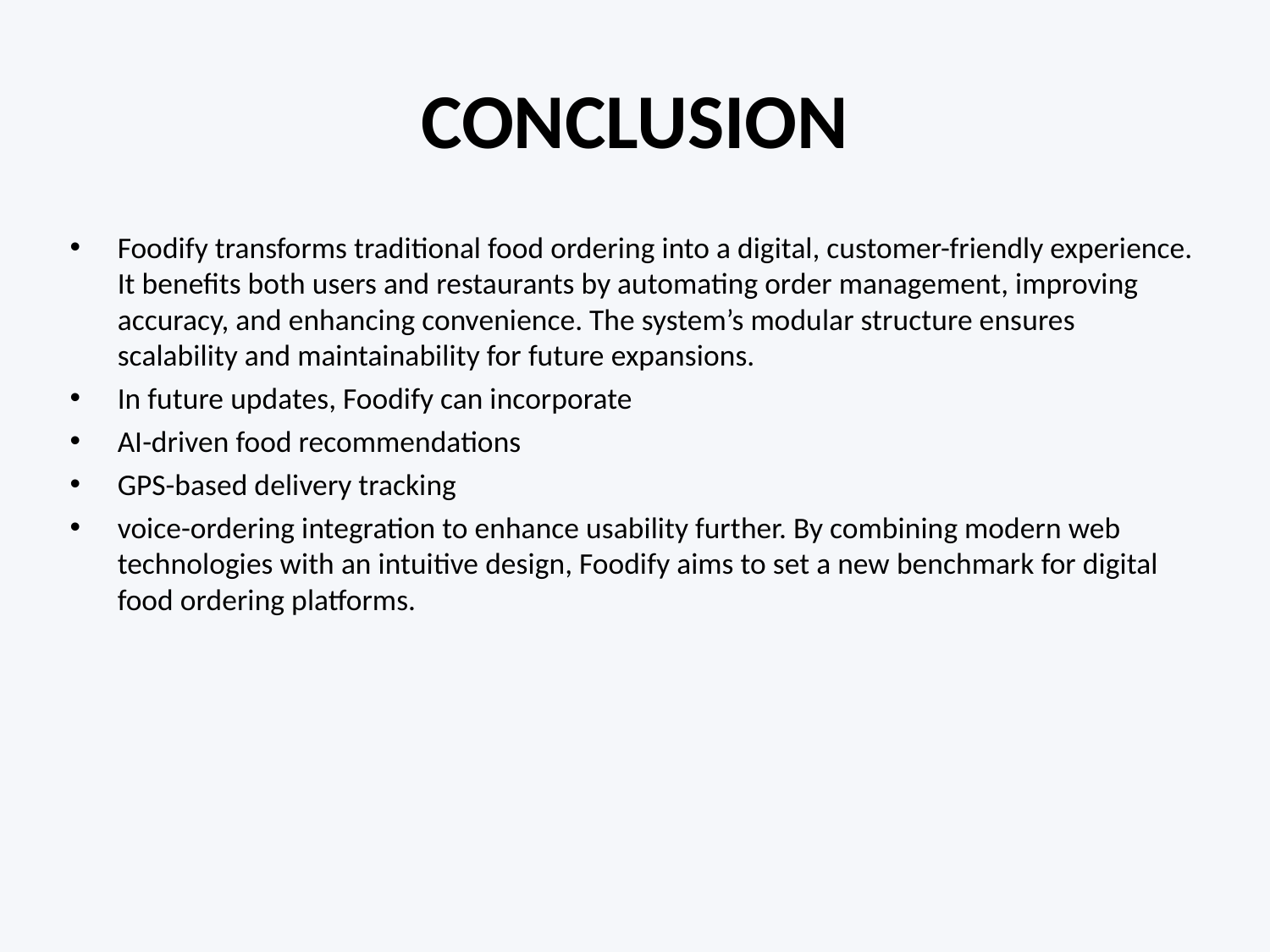

# CONCLUSION
Foodify transforms traditional food ordering into a digital, customer-friendly experience. It benefits both users and restaurants by automating order management, improving accuracy, and enhancing convenience. The system’s modular structure ensures scalability and maintainability for future expansions.
In future updates, Foodify can incorporate
AI-driven food recommendations
GPS-based delivery tracking
voice-ordering integration to enhance usability further. By combining modern web technologies with an intuitive design, Foodify aims to set a new benchmark for digital food ordering platforms.